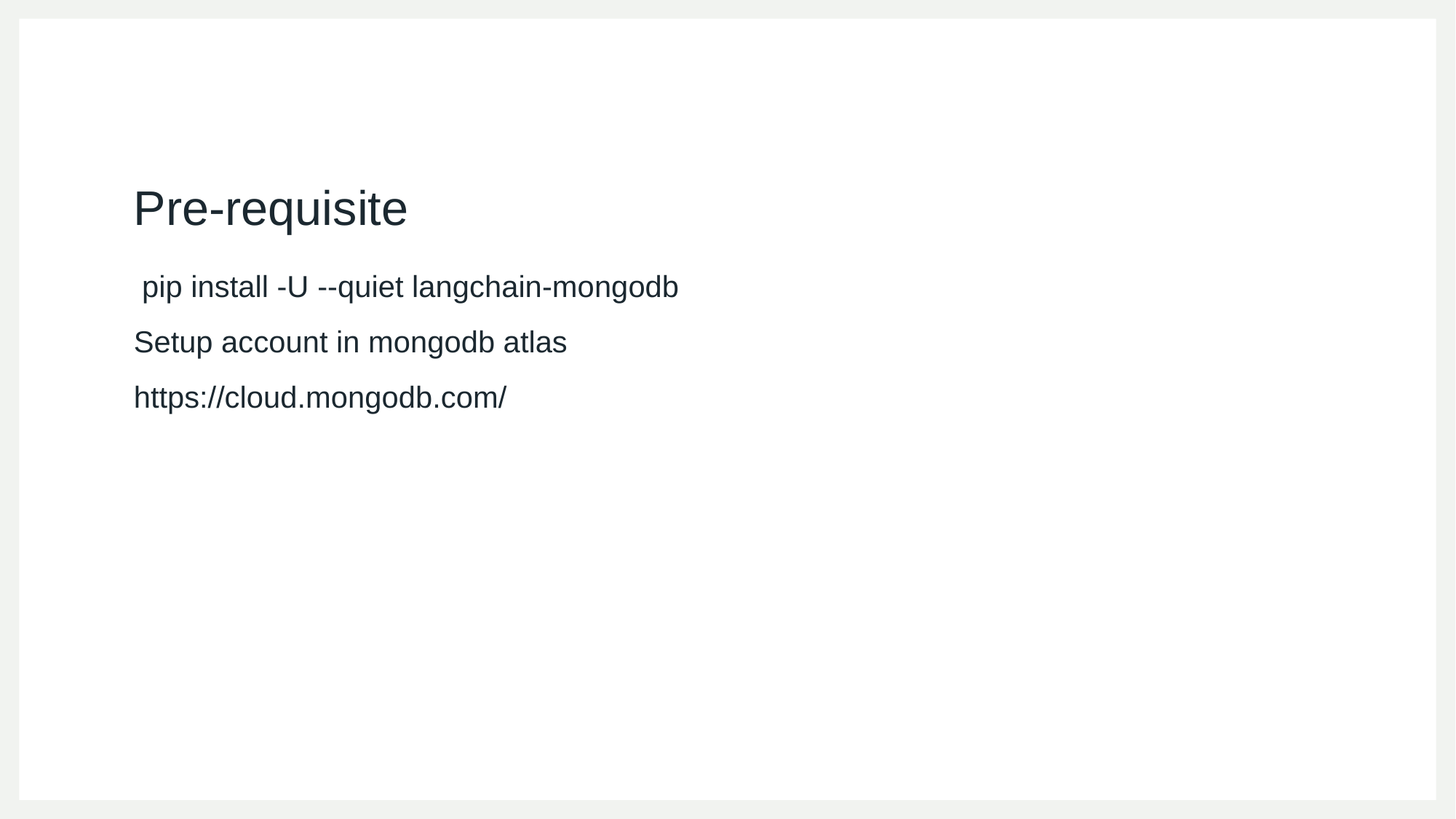

# Pre-requisite
 pip install -U --quiet langchain-mongodb
Setup account in mongodb atlas
https://cloud.mongodb.com/